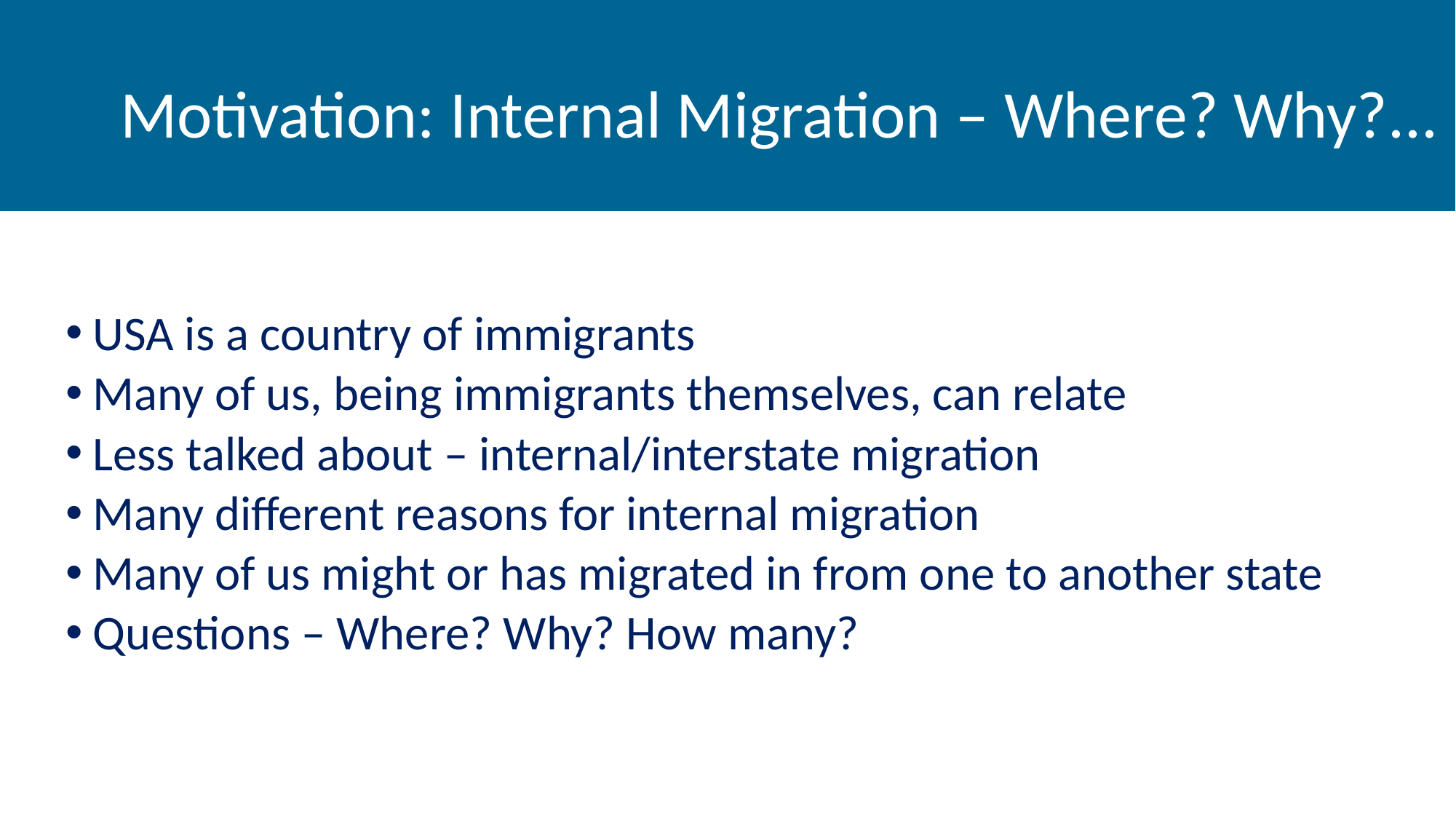

# Motivation: Internal Migration – Where? Why?...
USA is a country of immigrants
Many of us, being immigrants themselves, can relate
Less talked about – internal/interstate migration
Many different reasons for internal migration
Many of us might or has migrated in from one to another state
Questions – Where? Why? How many?